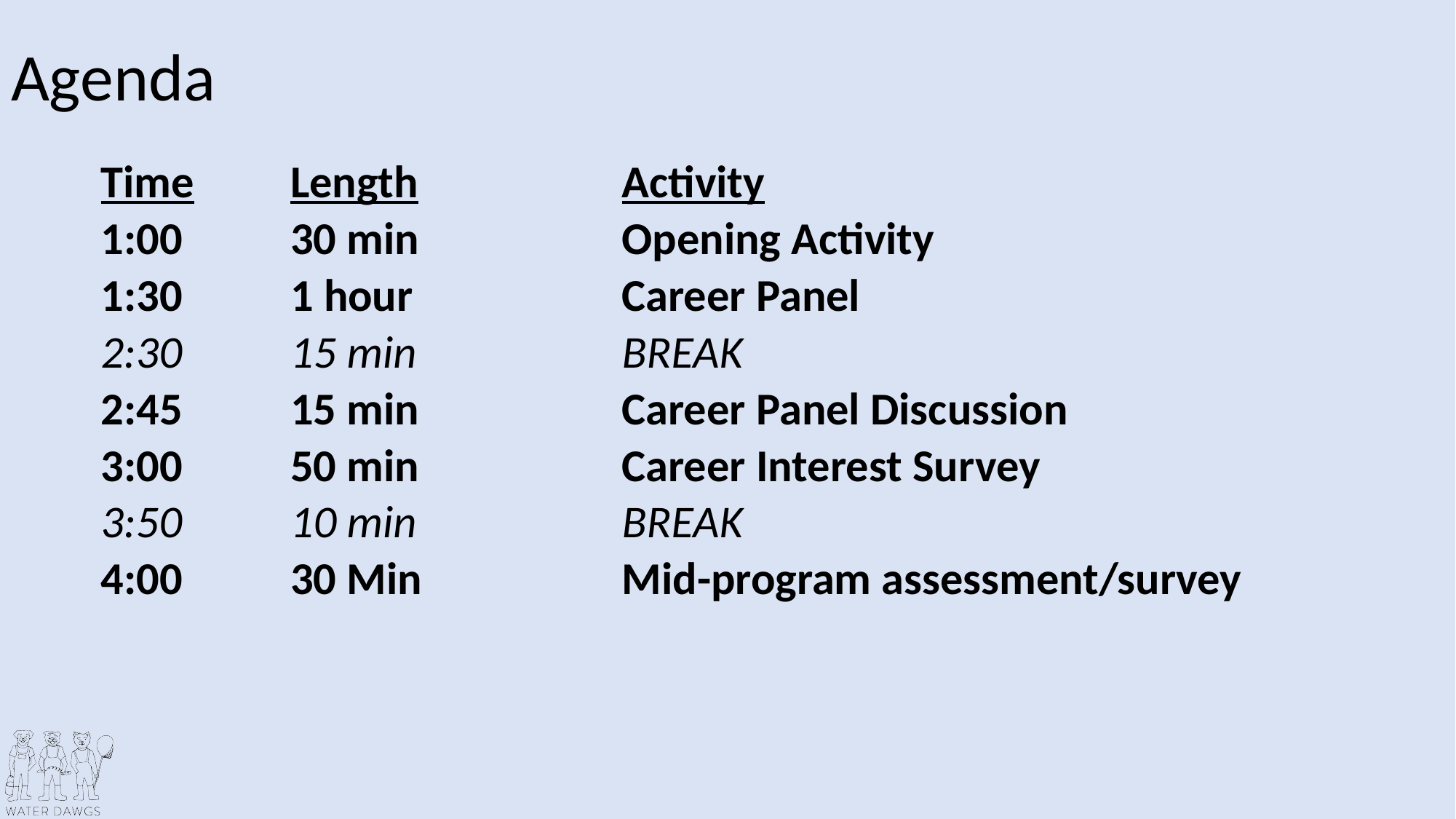

# Agenda
| Time | Length | Activity |
| --- | --- | --- |
| 1:00 | 30 min | Opening Activity |
| 1:30 | 1 hour | Career Panel |
| 2:30 | 15 min | BREAK |
| 2:45 | 15 min | Career Panel Discussion |
| 3:00 | 50 min | Career Interest Survey |
| 3:50 | 10 min | BREAK |
| 4:00 | 30 Min | Mid-program assessment/survey |